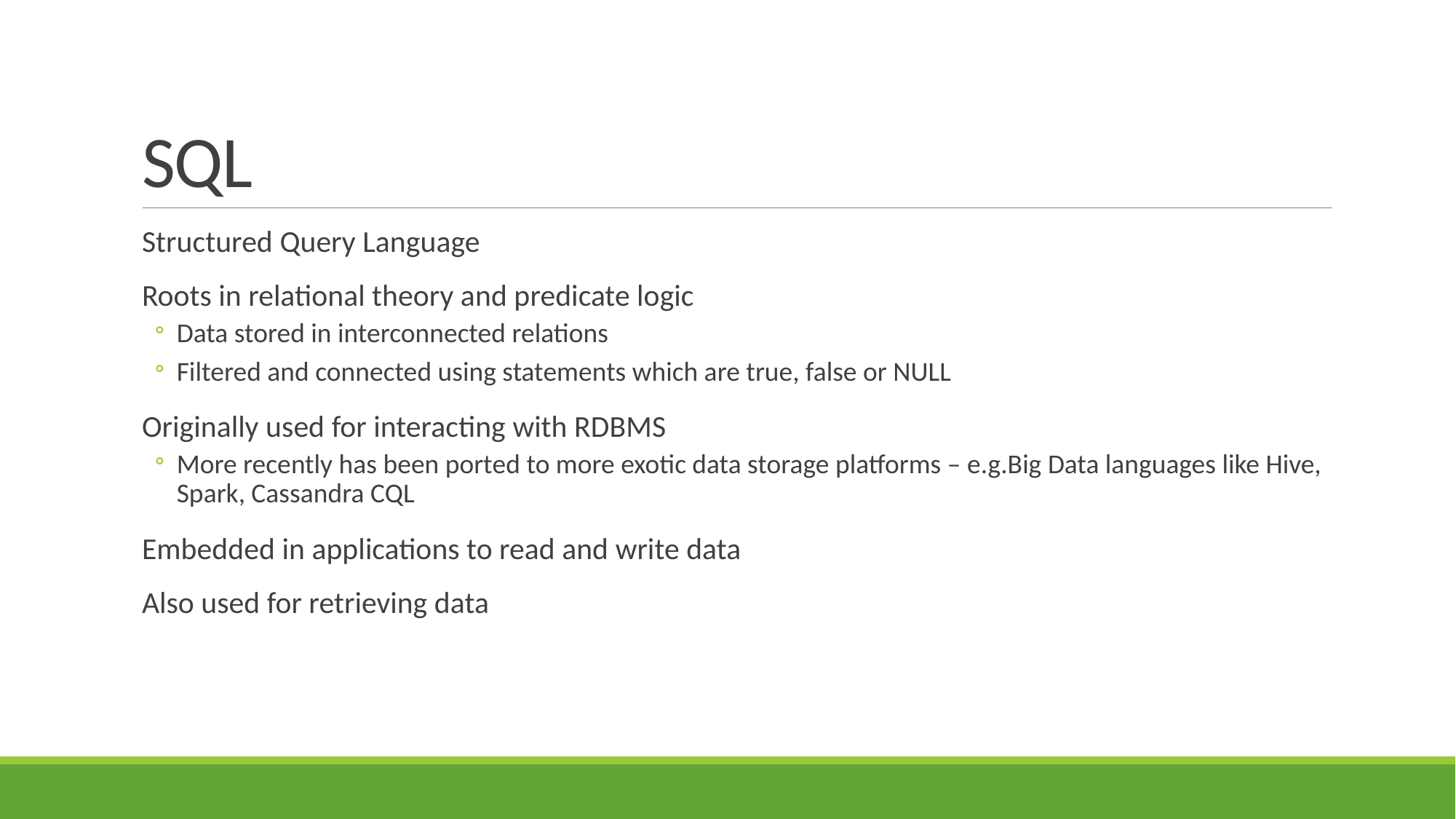

# SQL
Structured Query Language
Roots in relational theory and predicate logic
Data stored in interconnected relations
Filtered and connected using statements which are true, false or NULL
Originally used for interacting with RDBMS
More recently has been ported to more exotic data storage platforms – e.g.Big Data languages like Hive, Spark, Cassandra CQL
Embedded in applications to read and write data
Also used for retrieving data